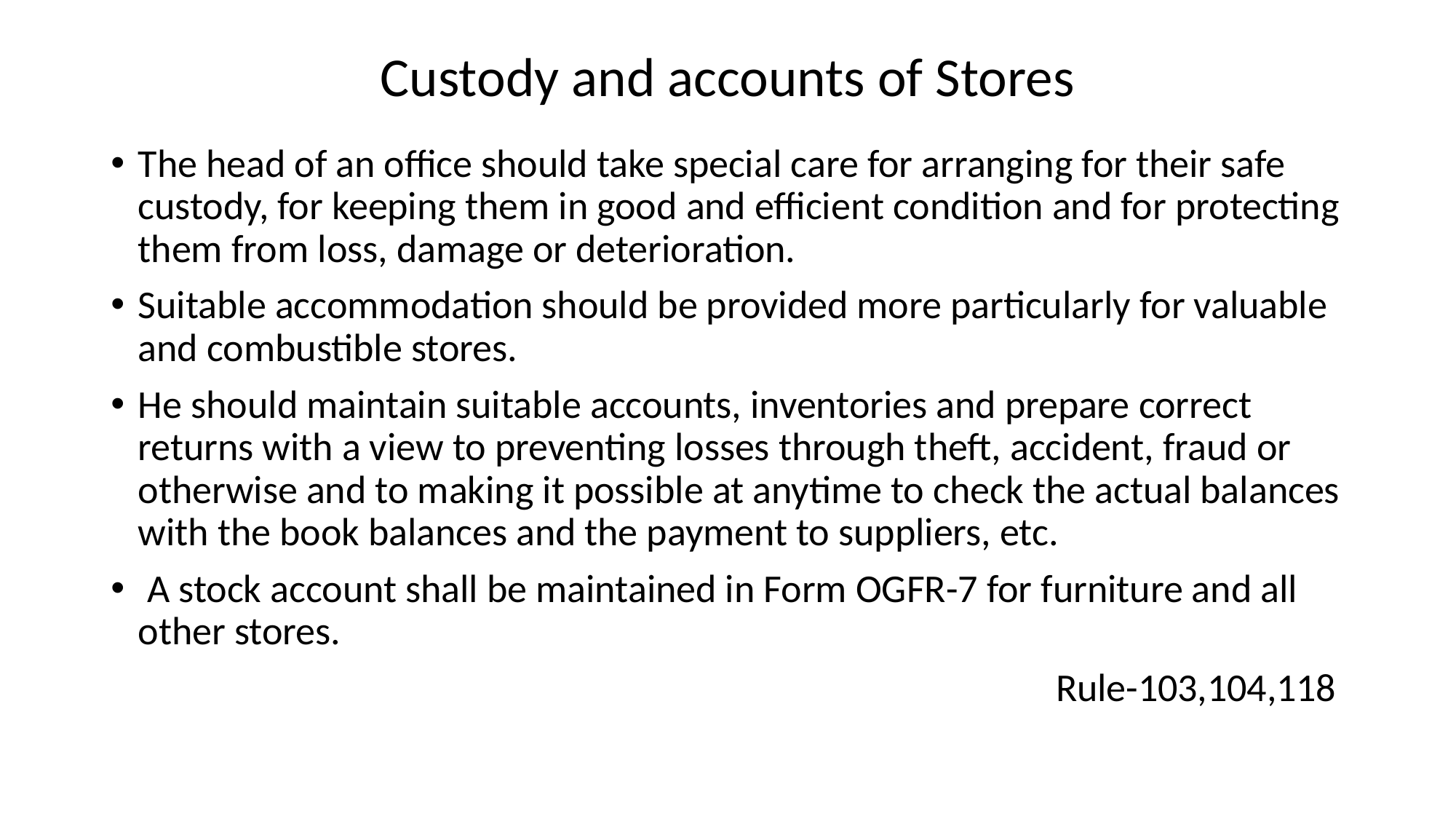

# Custody and accounts of Stores
The head of an office should take special care for arranging for their safe custody, for keeping them in good and efficient condition and for protecting them from loss, damage or deterioration.
Suitable accommodation should be provided more particularly for valuable and combustible stores.
He should maintain suitable accounts, inventories and prepare correct returns with a view to preventing losses through theft, accident, fraud or otherwise and to making it possible at anytime to check the actual balances with the book balances and the payment to suppliers, etc.
 A stock account shall be maintained in Form OGFR-7 for furniture and all other stores.
                                                                                                          Rule-103,104,118